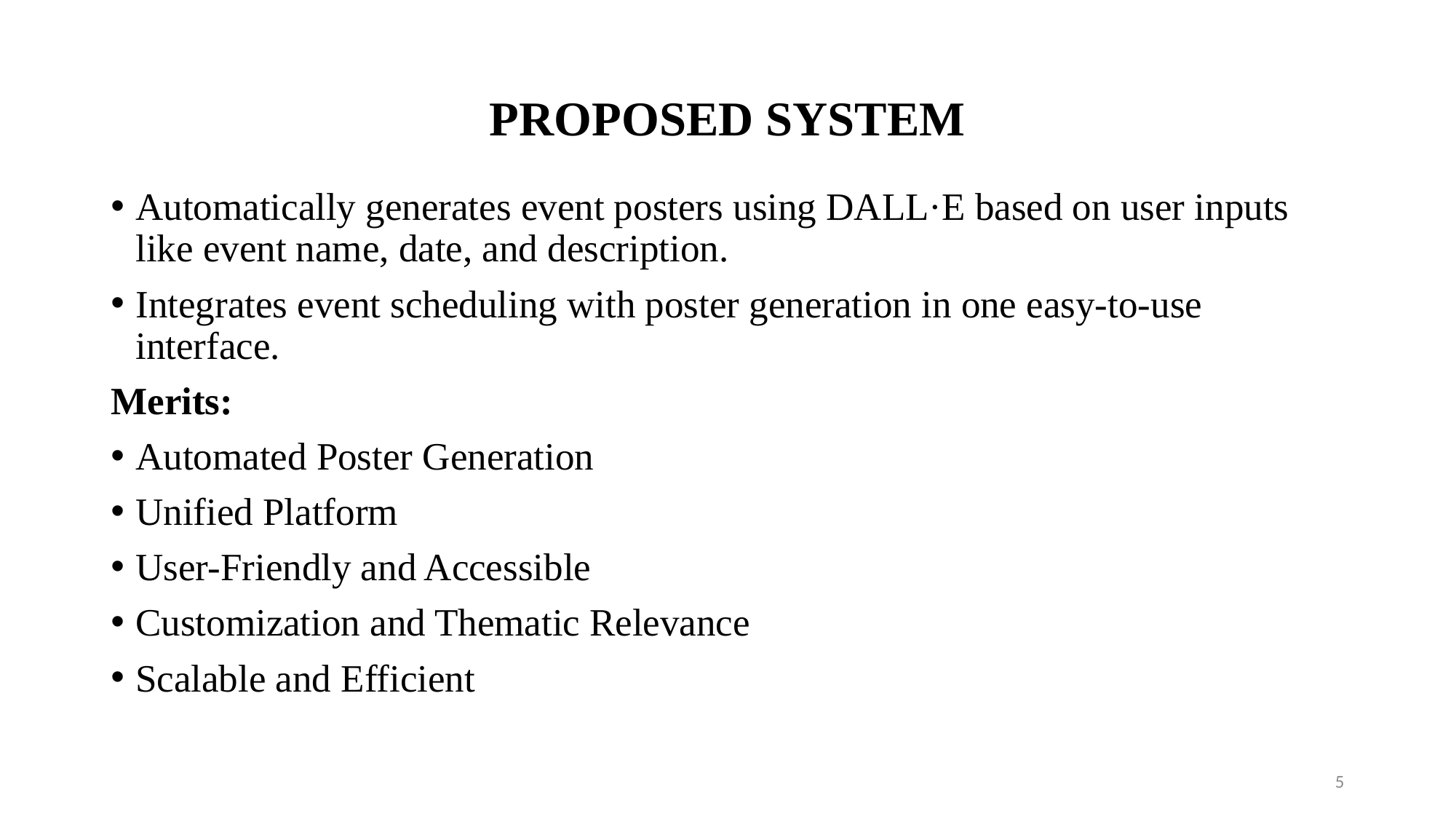

# PROPOSED SYSTEM
Automatically generates event posters using DALL·E based on user inputs like event name, date, and description.
Integrates event scheduling with poster generation in one easy-to-use interface.
Merits:
Automated Poster Generation
Unified Platform
User-Friendly and Accessible
Customization and Thematic Relevance
Scalable and Efficient
5